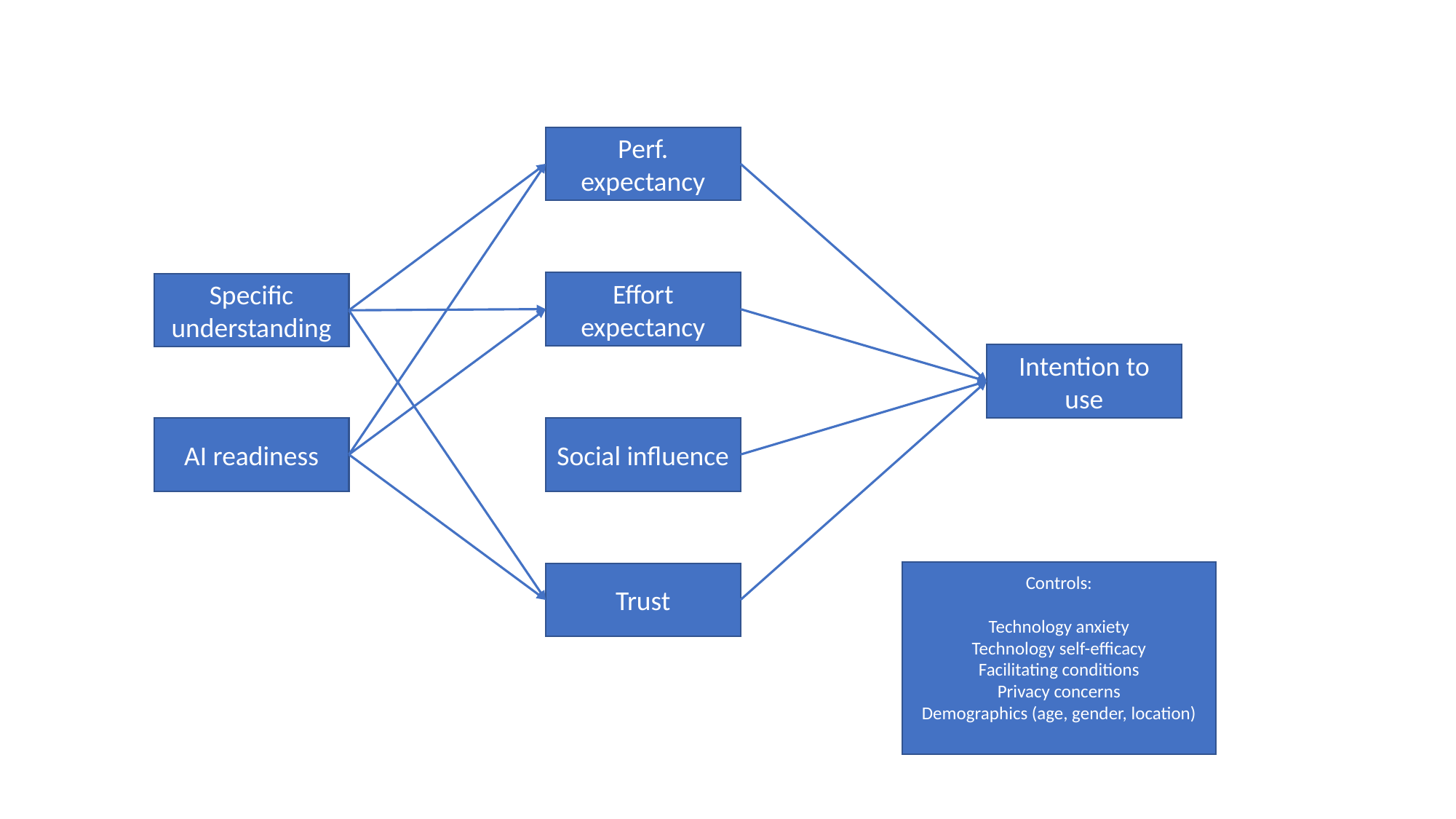

Perf. expectancy
Effort expectancy
Specific understanding
Intention to use
AI readiness
Social influence
Controls:

Technology anxiety
Technology self-efficacy
Facilitating conditions
Privacy concerns
Demographics (age, gender, location)

Trust